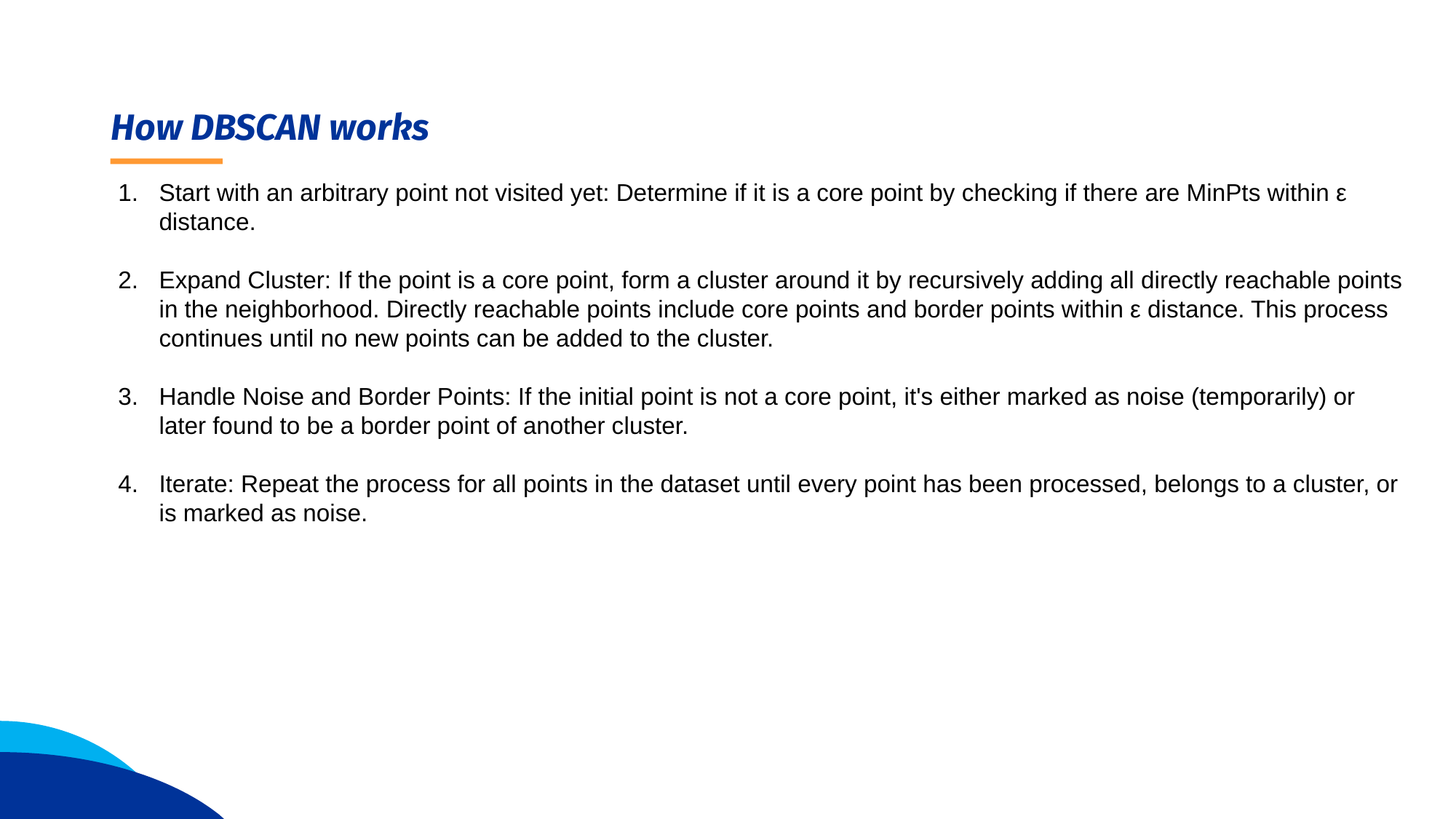

How DBSCAN works

Start with an arbitrary point not visited yet: Determine if it is a core point by checking if there are MinPts within ε distance.

Expand Cluster: If the point is a core point, form a cluster around it by recursively adding all directly reachable points in the neighborhood. Directly reachable points include core points and border points within ε distance. This process continues until no new points can be added to the cluster.

Handle Noise and Border Points: If the initial point is not a core point, it's either marked as noise (temporarily) or later found to be a border point of another cluster.

Iterate: Repeat the process for all points in the dataset until every point has been processed, belongs to a cluster, or is marked as noise.